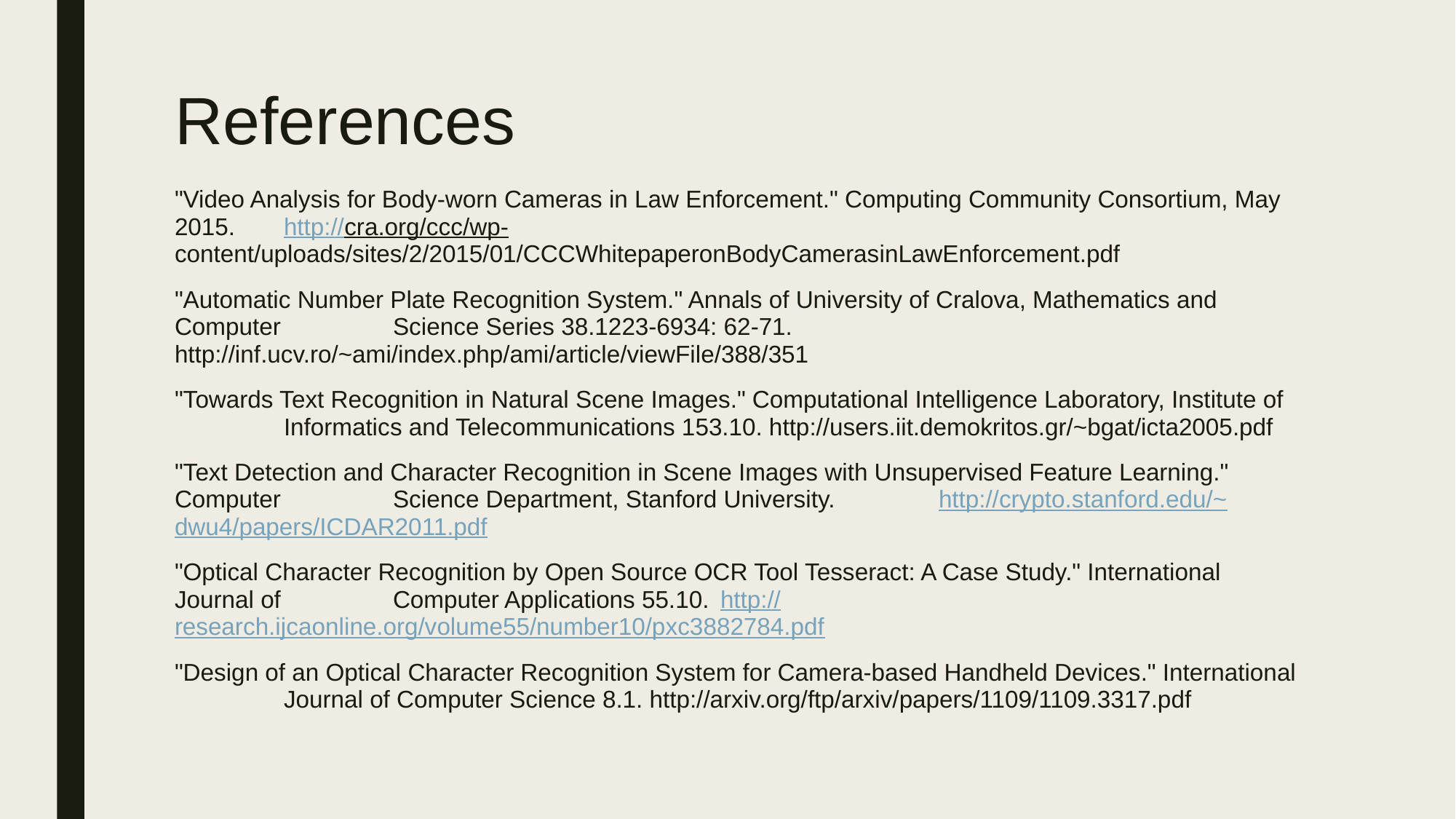

# References
"Video Analysis for Body-worn Cameras in Law Enforcement." Computing Community Consortium, May 2015. 	http://cra.org/ccc/wp-	content/uploads/sites/2/2015/01/CCCWhitepaperonBodyCamerasinLawEnforcement.pdf
"Automatic Number Plate Recognition System." Annals of University of Cralova, Mathematics and Computer 	Science Series 38.1223-6934: 62-71. 	http://inf.ucv.ro/~ami/index.php/ami/article/viewFile/388/351
"Towards Text Recognition in Natural Scene Images." Computational Intelligence Laboratory, Institute of 	Informatics and Telecommunications 153.10. http://users.iit.demokritos.gr/~bgat/icta2005.pdf
"Text Detection and Character Recognition in Scene Images with Unsupervised Feature Learning." Computer 	Science Department, Stanford University. 	http://crypto.stanford.edu/~dwu4/papers/ICDAR2011.pdf
"Optical Character Recognition by Open Source OCR Tool Tesseract: A Case Study." International Journal of 	Computer Applications 55.10. 	http://research.ijcaonline.org/volume55/number10/pxc3882784.pdf
"Design of an Optical Character Recognition System for Camera-based Handheld Devices." International 	Journal of Computer Science 8.1. http://arxiv.org/ftp/arxiv/papers/1109/1109.3317.pdf